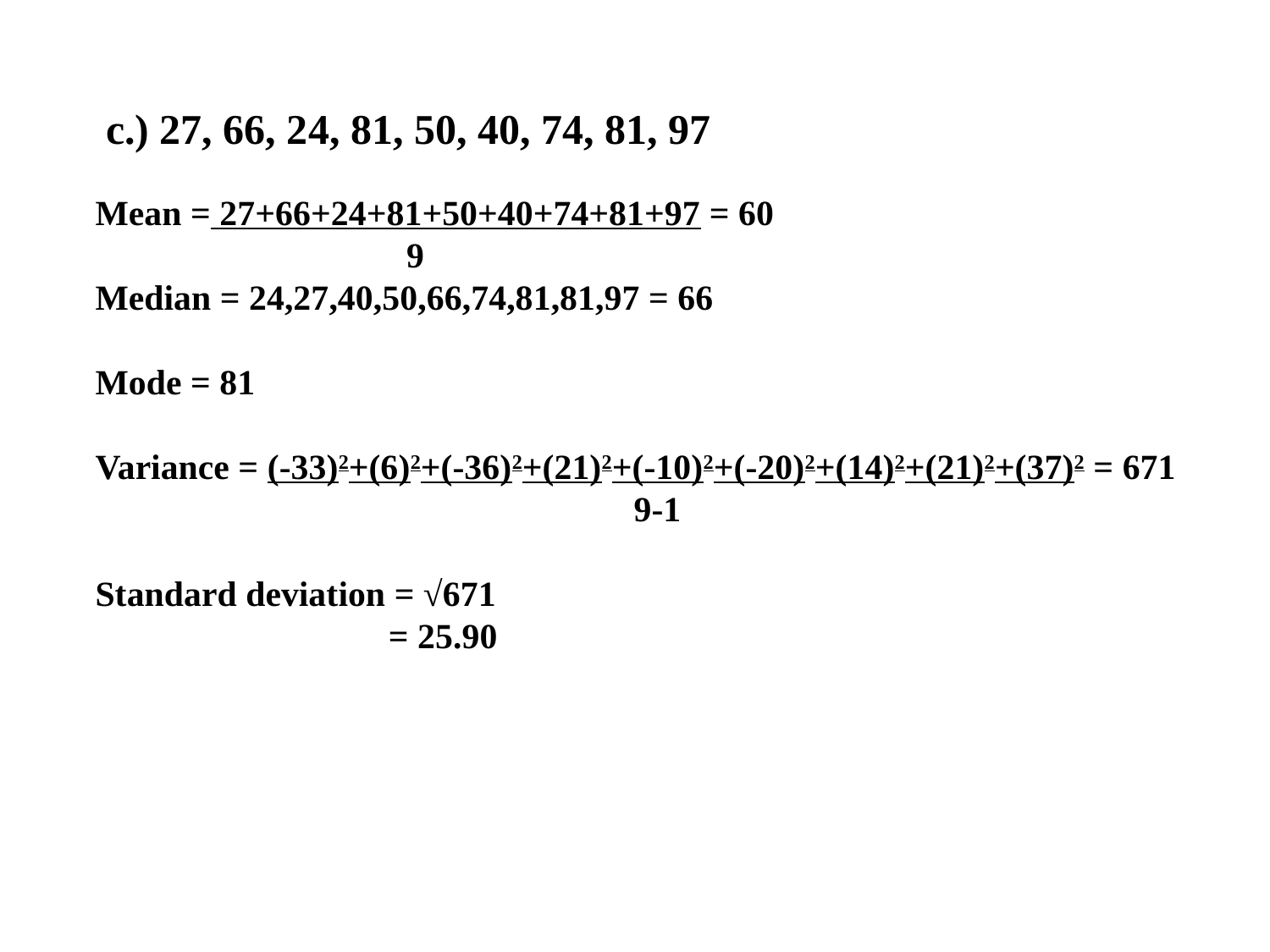

c.) 27, 66, 24, 81, 50, 40, 74, 81, 97

Mean = 27+66+24+81+50+40+74+81+97 = 60
                                   9
Median = 24,27,40,50,66,74,81,81,97 = 66

Mode = 81

Variance = (-33)2+(6)2+(-36)2+(21)2+(-10)2+(-20)2+(14)2+(21)2+(37)2 = 671
                                                             9-1

Standard deviation = √671
                                 = 25.90